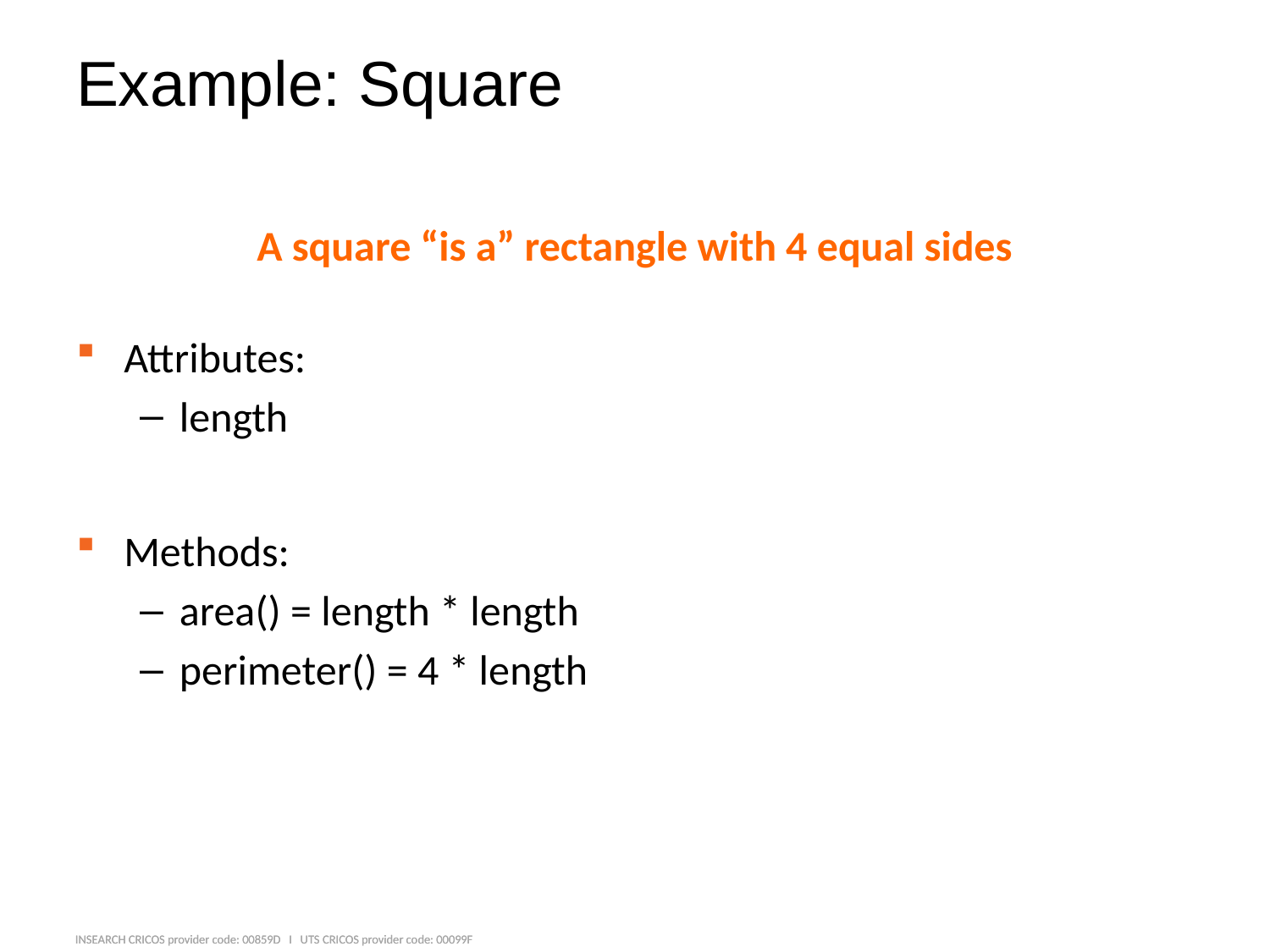

# Example: Square
A square “is a” rectangle with 4 equal sides
Attributes:
length

Methods:
area() = length * length
perimeter() = 4 * length